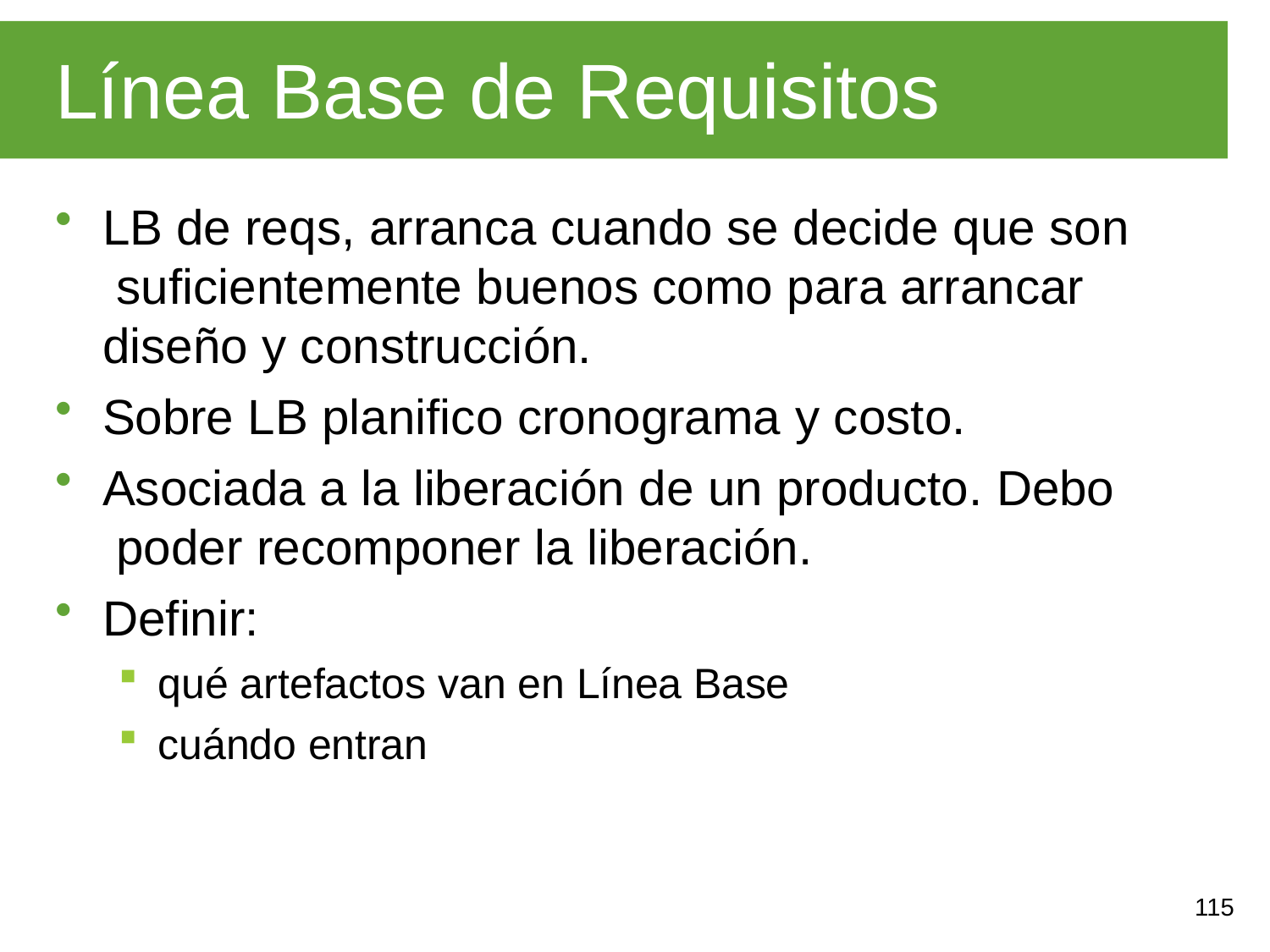

# Línea Base de Requisitos
LB de reqs, arranca cuando se decide que son  suficientemente buenos como para arrancar  diseño y construcción.
Sobre LB planifico cronograma y costo.
Asociada a la liberación de un producto. Debo  poder recomponer la liberación.
Definir:
qué artefactos van en Línea Base
cuándo entran
115